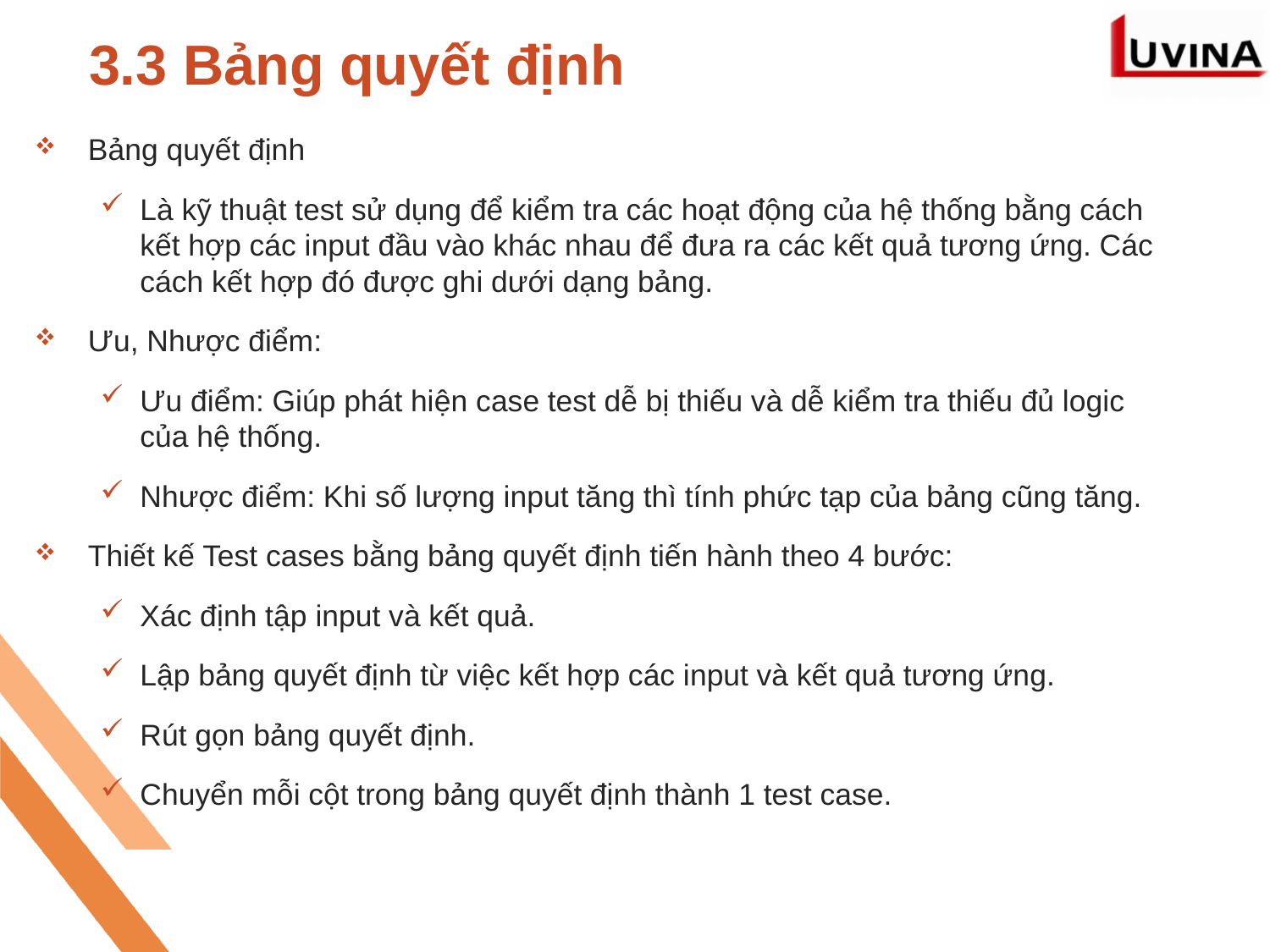

# 3.3 Bảng quyết định
Bảng quyết định
Là kỹ thuật test sử dụng để kiểm tra các hoạt động của hệ thống bằng cách kết hợp các input đầu vào khác nhau để đưa ra các kết quả tương ứng. Các cách kết hợp đó được ghi dưới dạng bảng.
Ưu, Nhược điểm:
Ưu điểm: Giúp phát hiện case test dễ bị thiếu và dễ kiểm tra thiếu đủ logic của hệ thống.
Nhược điểm: Khi số lượng input tăng thì tính phức tạp của bảng cũng tăng.
Thiết kế Test cases bằng bảng quyết định tiến hành theo 4 bước:
Xác định tập input và kết quả.
Lập bảng quyết định từ việc kết hợp các input và kết quả tương ứng.
Rút gọn bảng quyết định.
Chuyển mỗi cột trong bảng quyết định thành 1 test case.